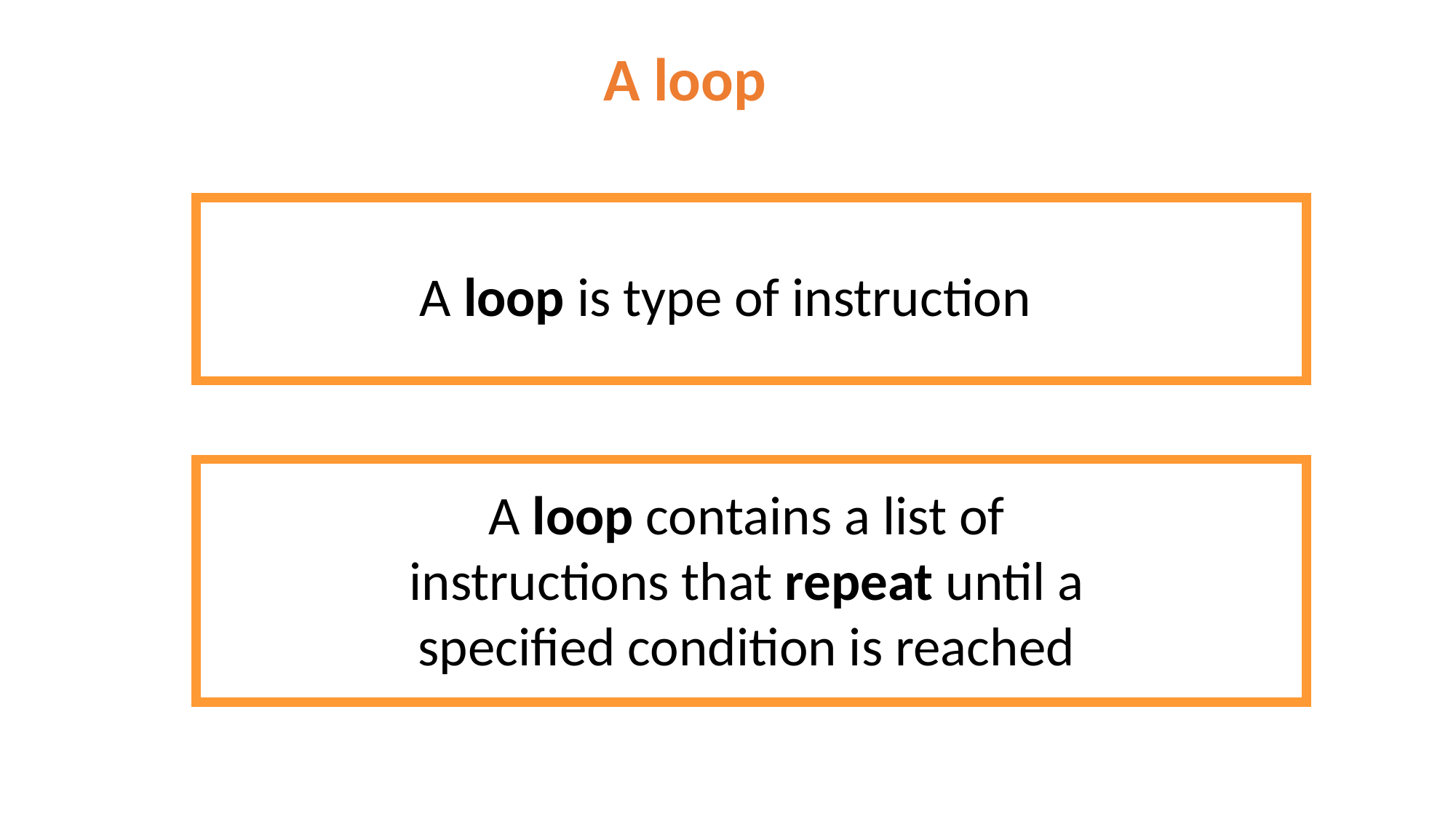

A loop

A loop is type of instruction

A loop contains a list of instructions that repeat until a specified condition is reached